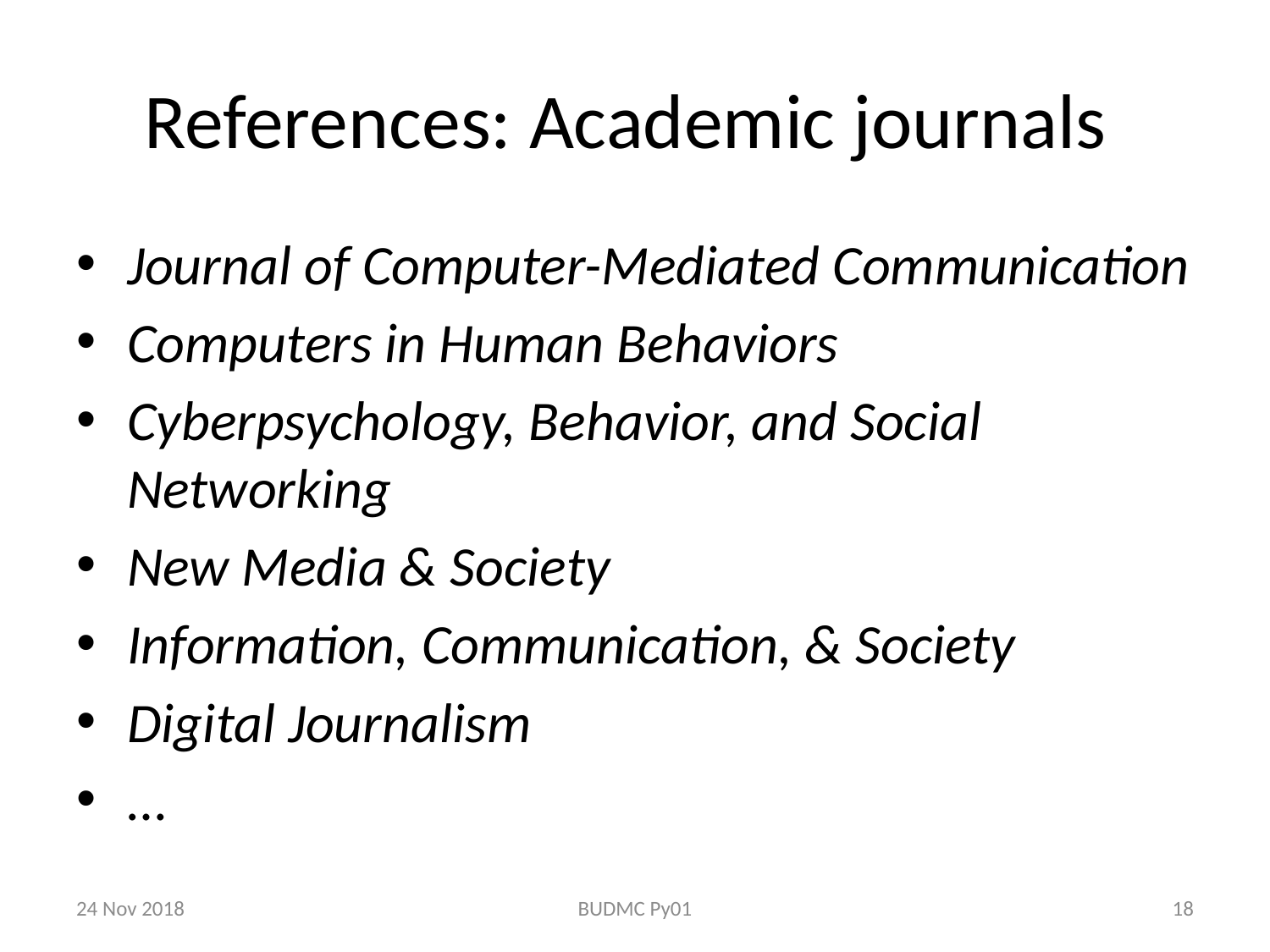

# References: Academic journals
Journal of Computer-Mediated Communication
Computers in Human Behaviors
Cyberpsychology, Behavior, and Social Networking
New Media & Society
Information, Communication, & Society
Digital Journalism
…

24 Nov 2018
BUDMC Py01
18